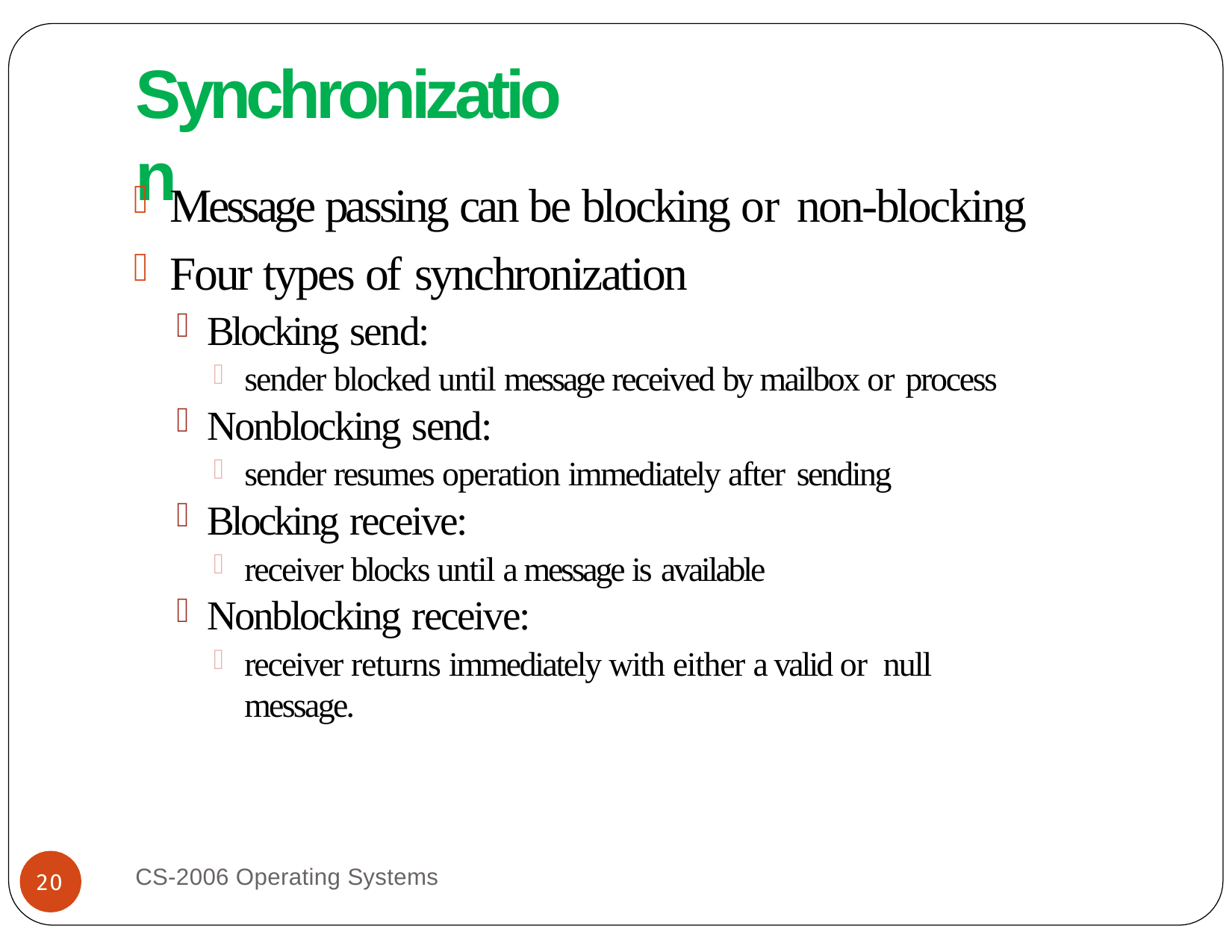

# Synchronization
Message passing can be blocking or non-blocking
Four types of synchronization
Blocking send:
sender blocked until message received by mailbox or process
Nonblocking send:
sender resumes operation immediately after sending
Blocking receive:
receiver blocks until a message is available
Nonblocking receive:
receiver returns immediately with either a valid or null message.

CS-2006 Operating Systems
20